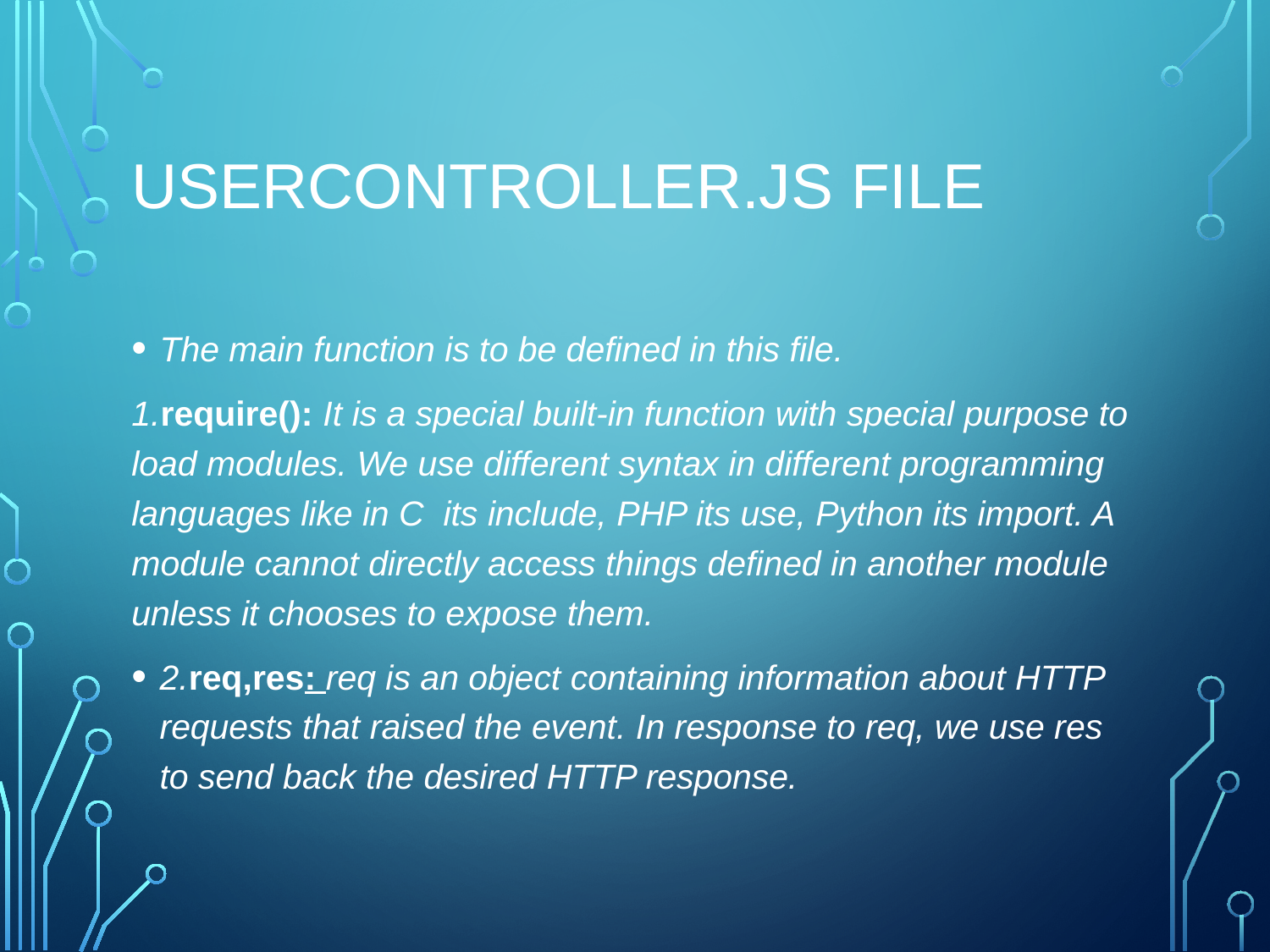

# UserController.js file
The main function is to be defined in this file.
1.require(): It is a special built-in function with special purpose to load modules. We use different syntax in different programming languages like in C  its include, PHP its use, Python its import. A module cannot directly access things defined in another module unless it chooses to expose them.
2.req,res: req is an object containing information about HTTP requests that raised the event. In response to req, we use res to send back the desired HTTP response.